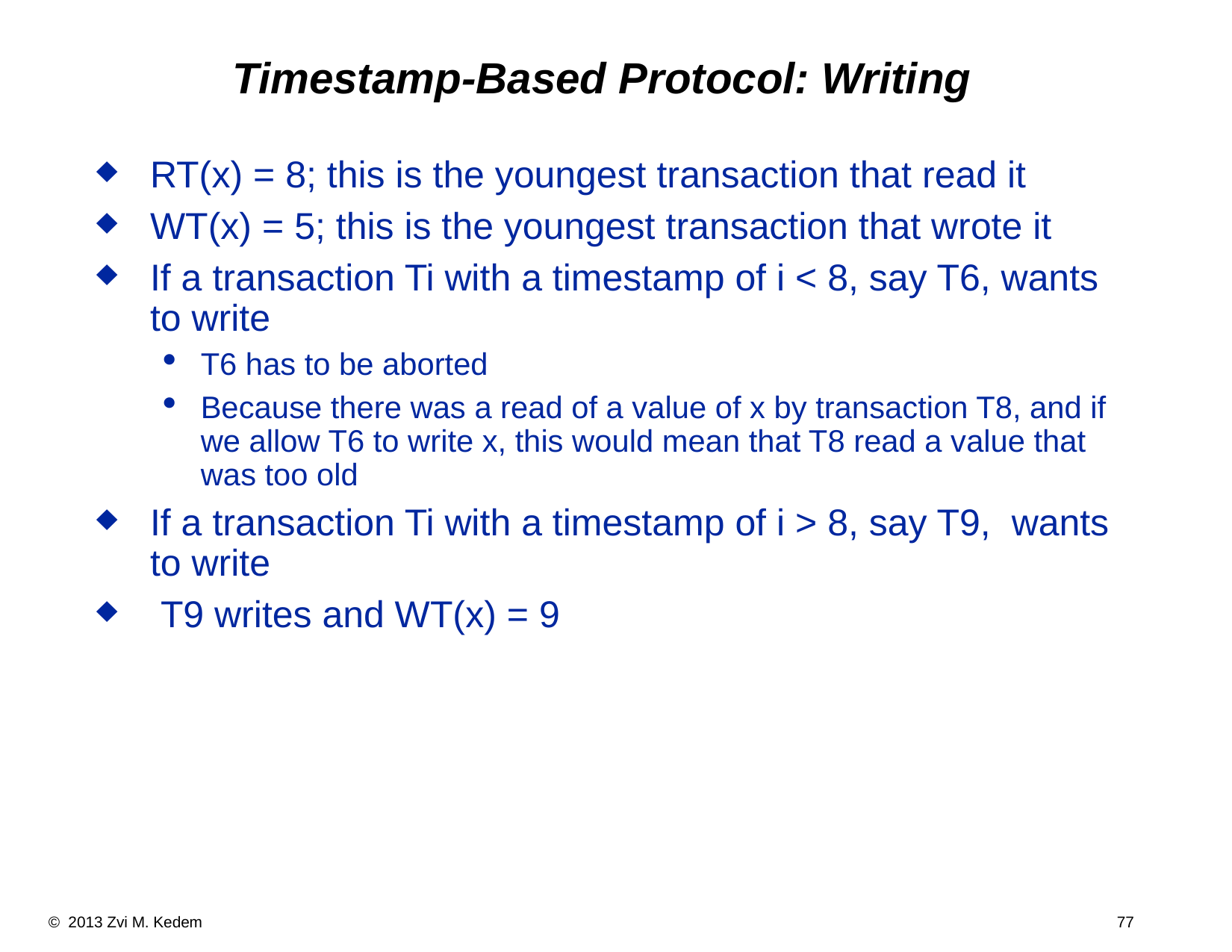

Timestamp-Based Protocol: Writing
RT(x) = 8; this is the youngest transaction that read it
WT(x) = 5; this is the youngest transaction that wrote it
If a transaction Ti with a timestamp of i < 8, say T6, wants to write
T6 has to be aborted
Because there was a read of a value of x by transaction T8, and if we allow T6 to write x, this would mean that T8 read a value that was too old
If a transaction Ti with a timestamp of i > 8, say T9,  wants to write
 T9 writes and WT(x) = 9